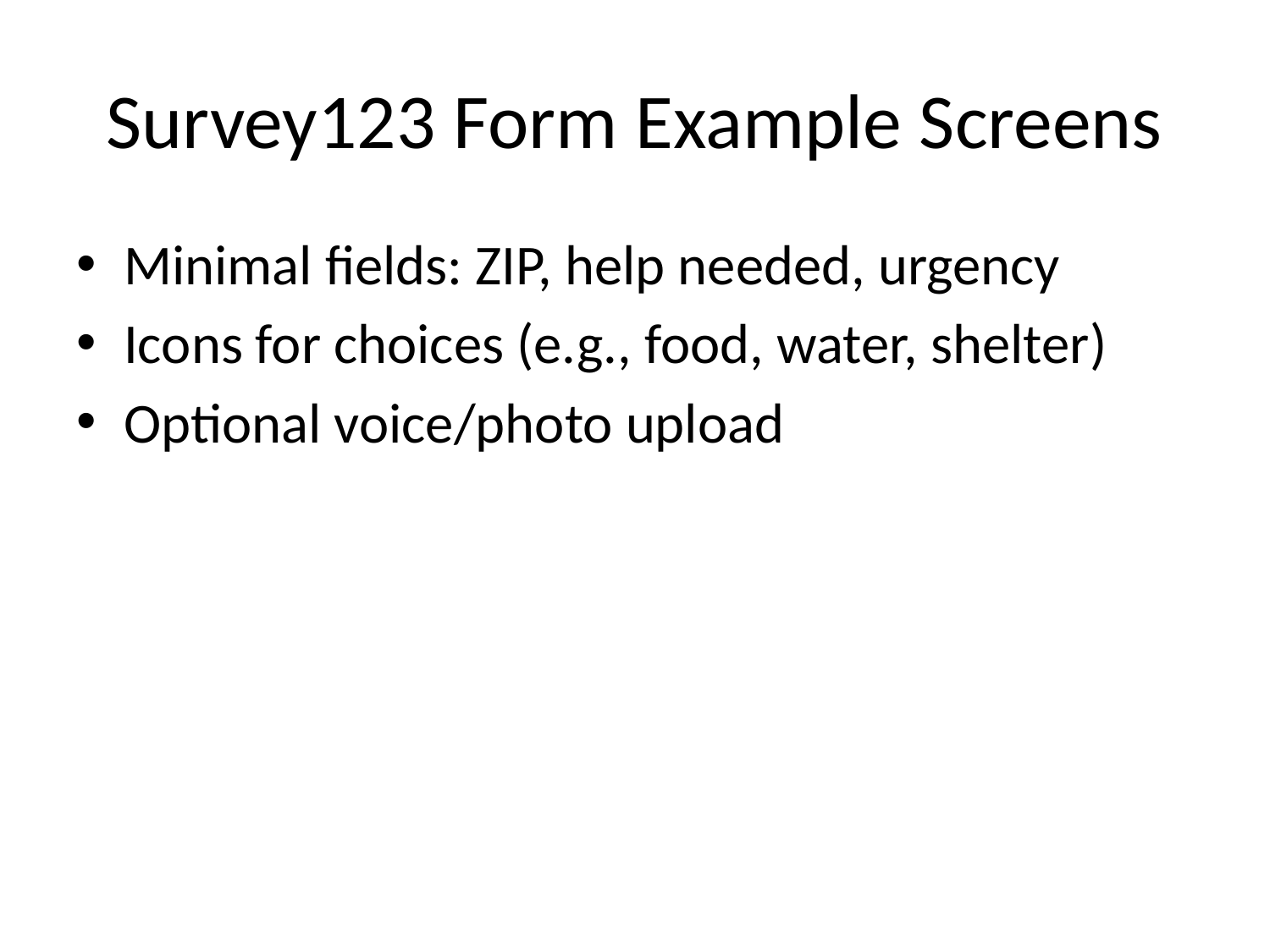

# Survey123 Form Example Screens
Minimal fields: ZIP, help needed, urgency
Icons for choices (e.g., food, water, shelter)
Optional voice/photo upload